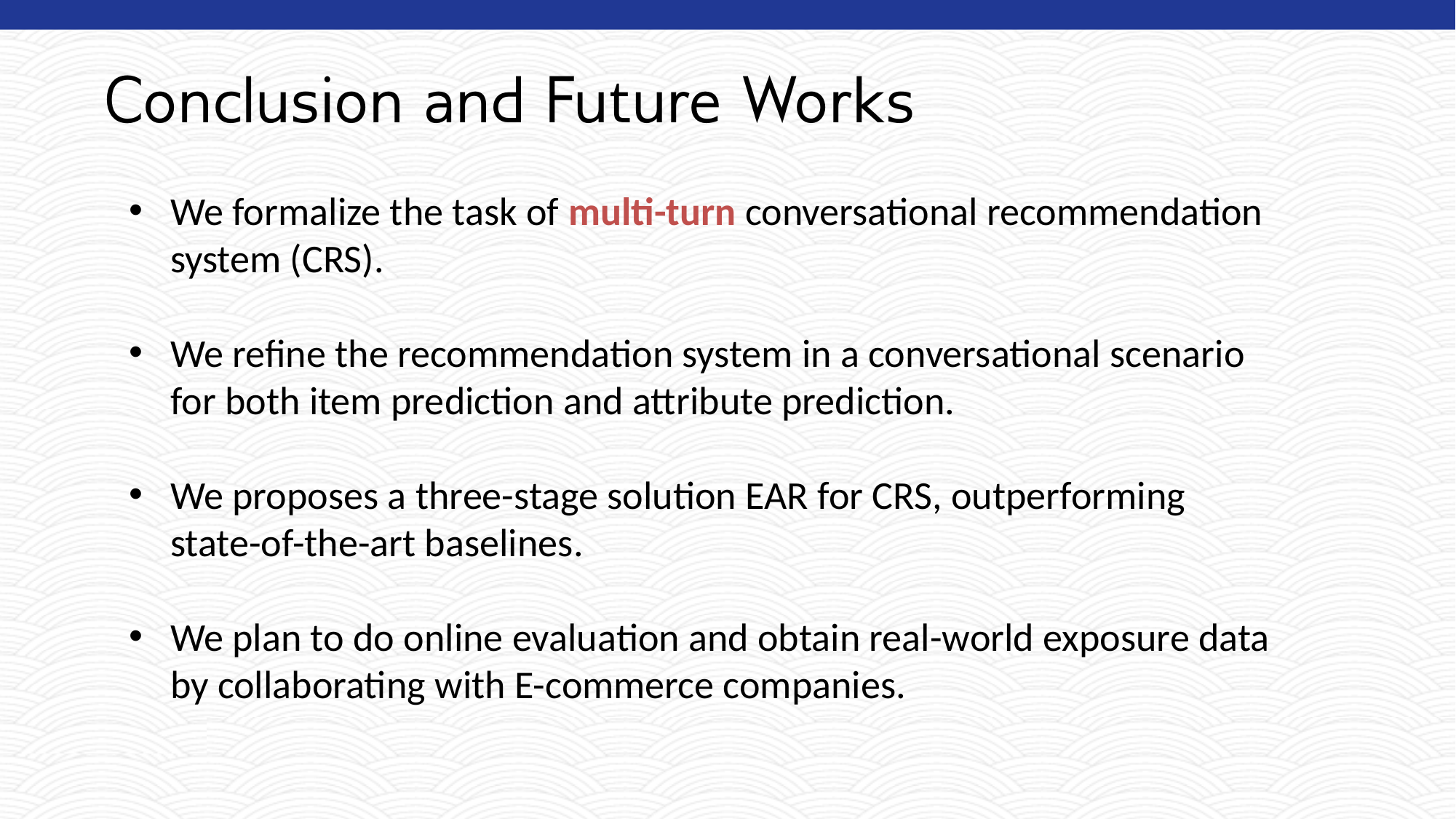

# Conclusion and Future Works
We formalize the task of multi-turn conversational recommendation system (CRS).

We refine the recommendation system in a conversational scenario for both item prediction and attribute prediction.

We proposes a three-stage solution EAR for CRS, outperforming state-of-the-art baselines.

We plan to do online evaluation and obtain real-world exposure data by collaborating with E-commerce companies.
22